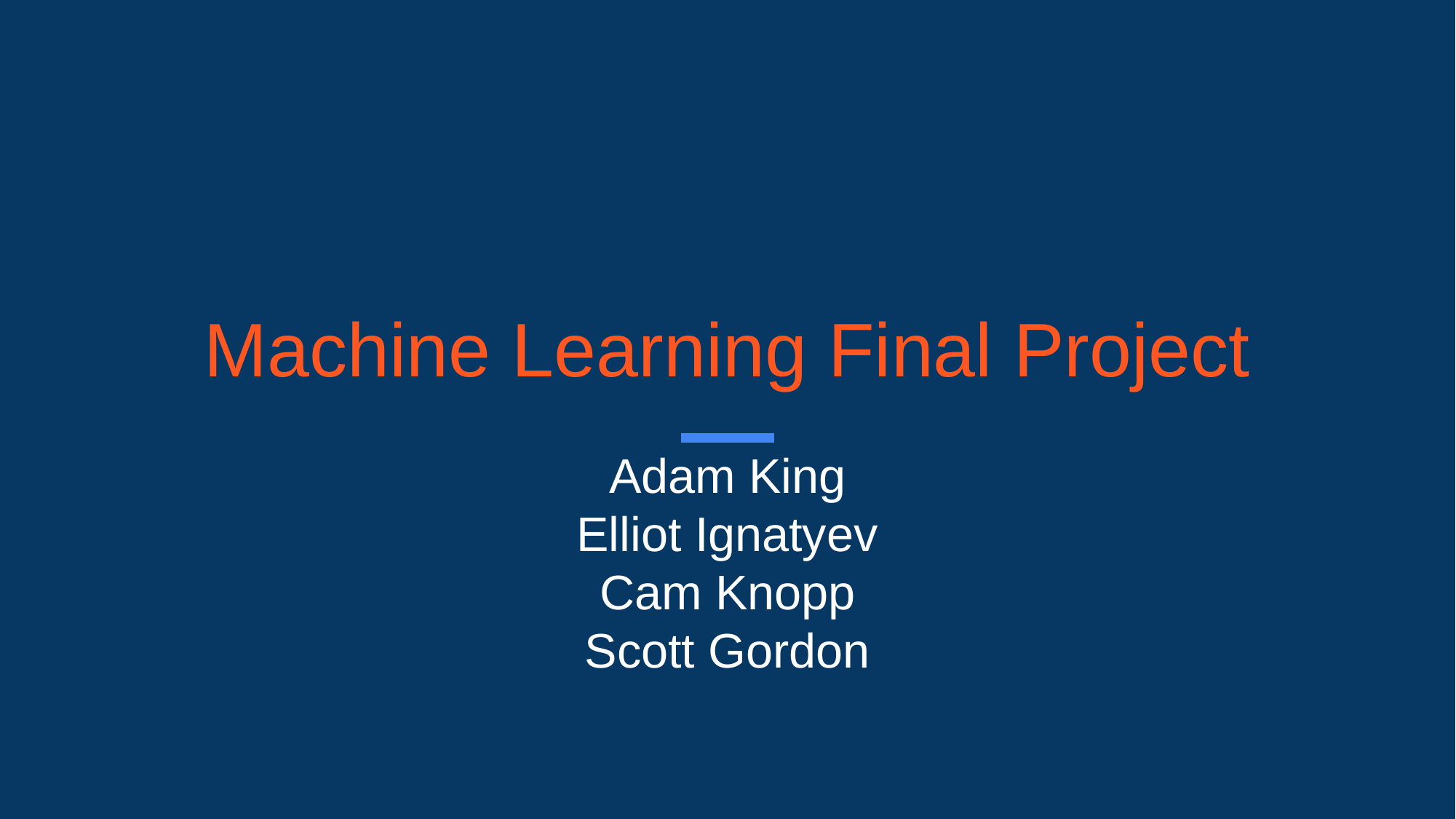

# Machine Learning Final Project
Adam King
Elliot Ignatyev
Cam Knopp
Scott Gordon